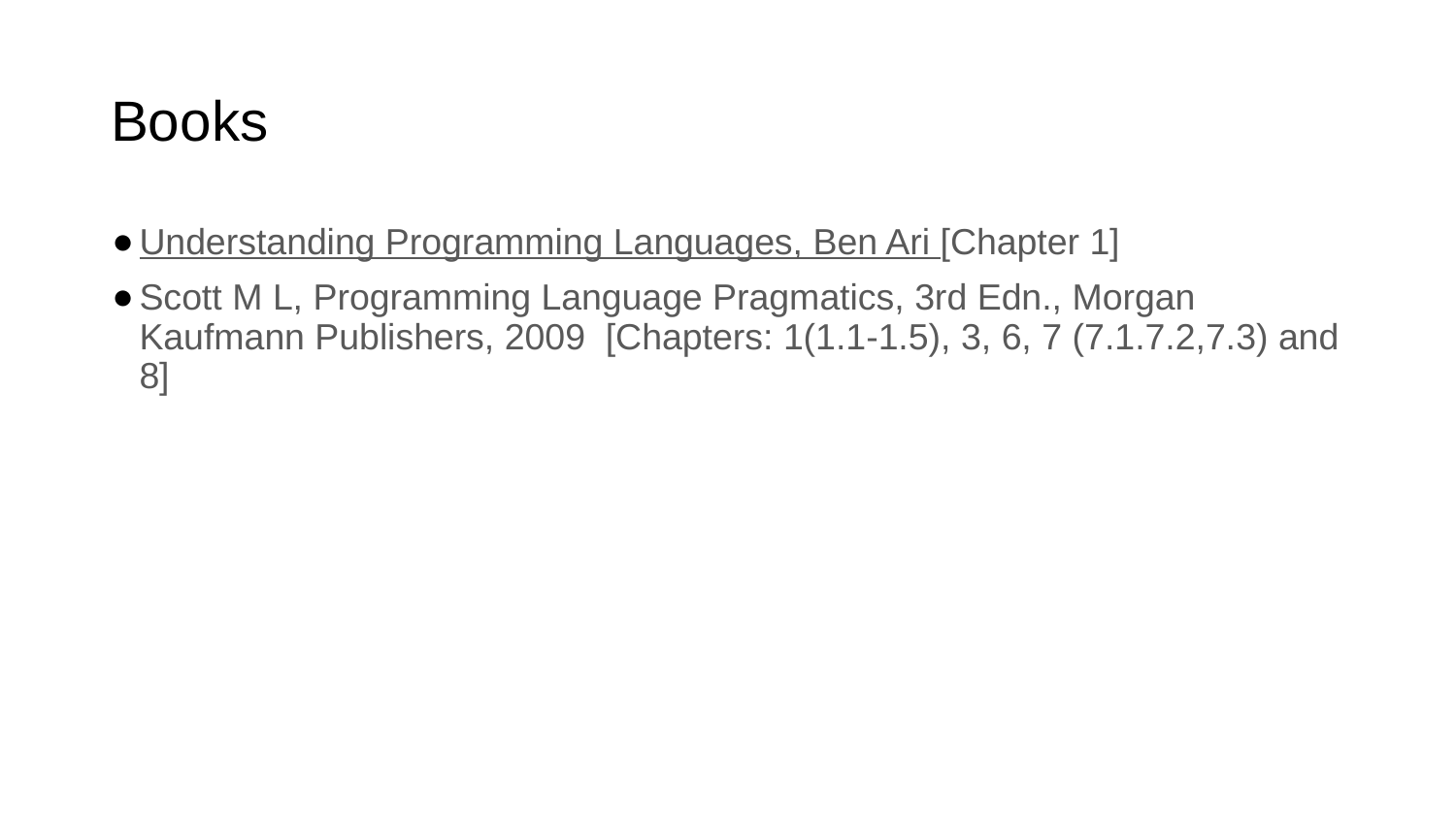

# Books
Understanding Programming Languages, Ben Ari [Chapter 1]
Scott M L, Programming Language Pragmatics, 3rd Edn., Morgan Kaufmann Publishers, 2009  [Chapters: 1(1.1-1.5), 3, 6, 7 (7.1.7.2,7.3) and 8]